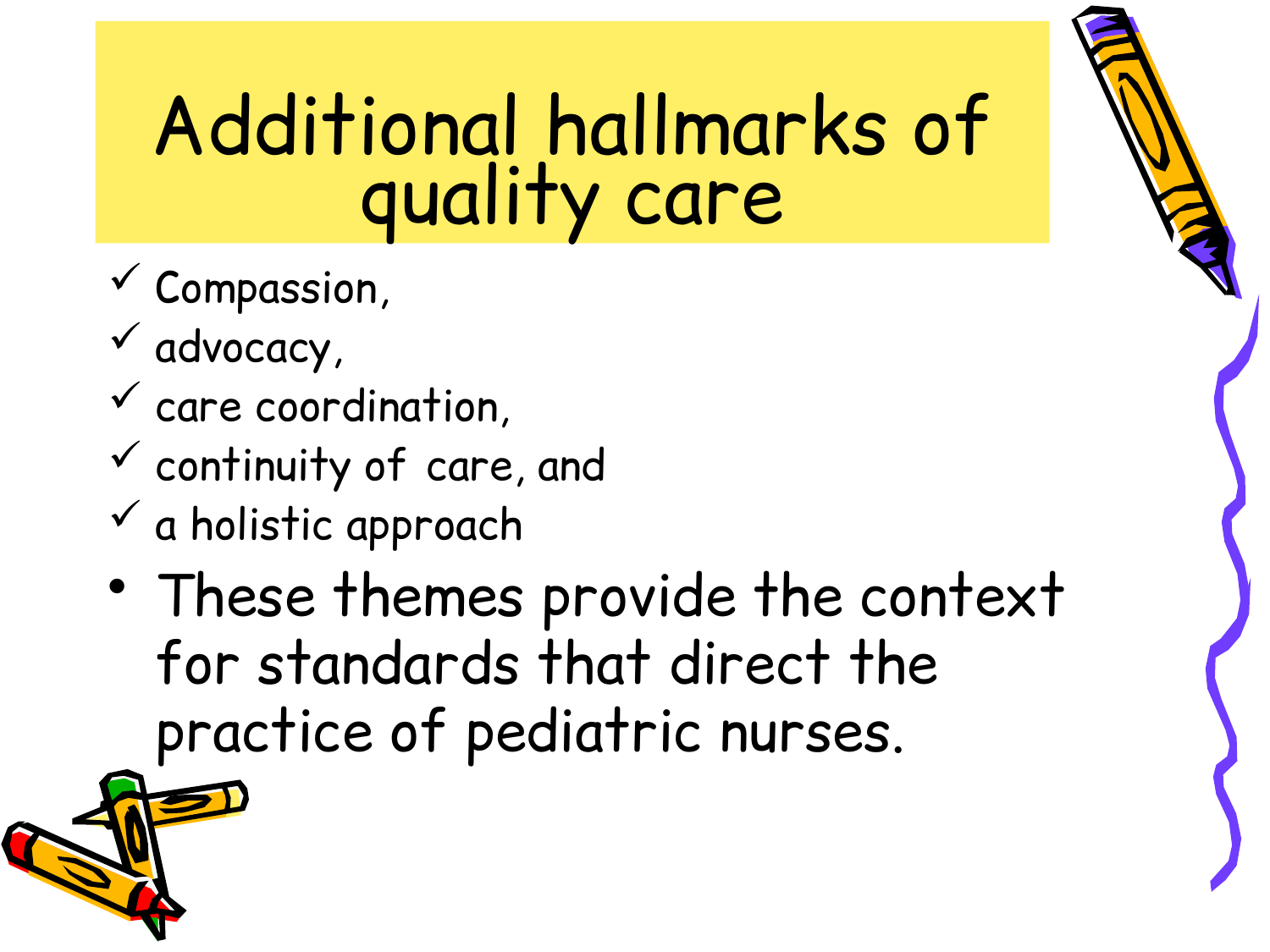

# Additional hallmarks of quality care
Compassion,
advocacy,
care coordination,
continuity of care, and
a holistic approach
These themes provide the context for standards that direct the practice of pediatric nurses.